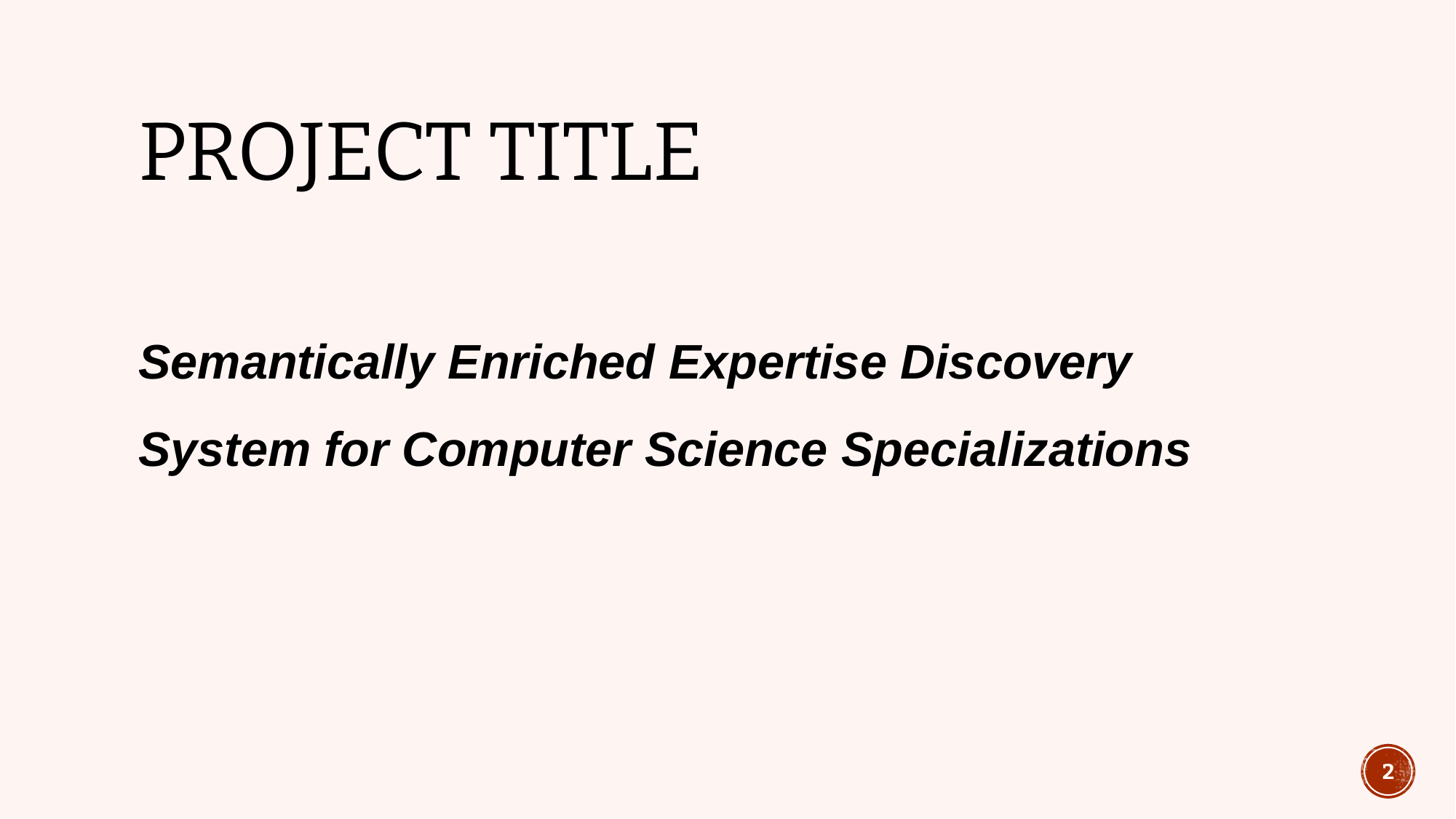

# Project Title
Semantically Enriched Expertise Discovery System for Computer Science Specializations

2